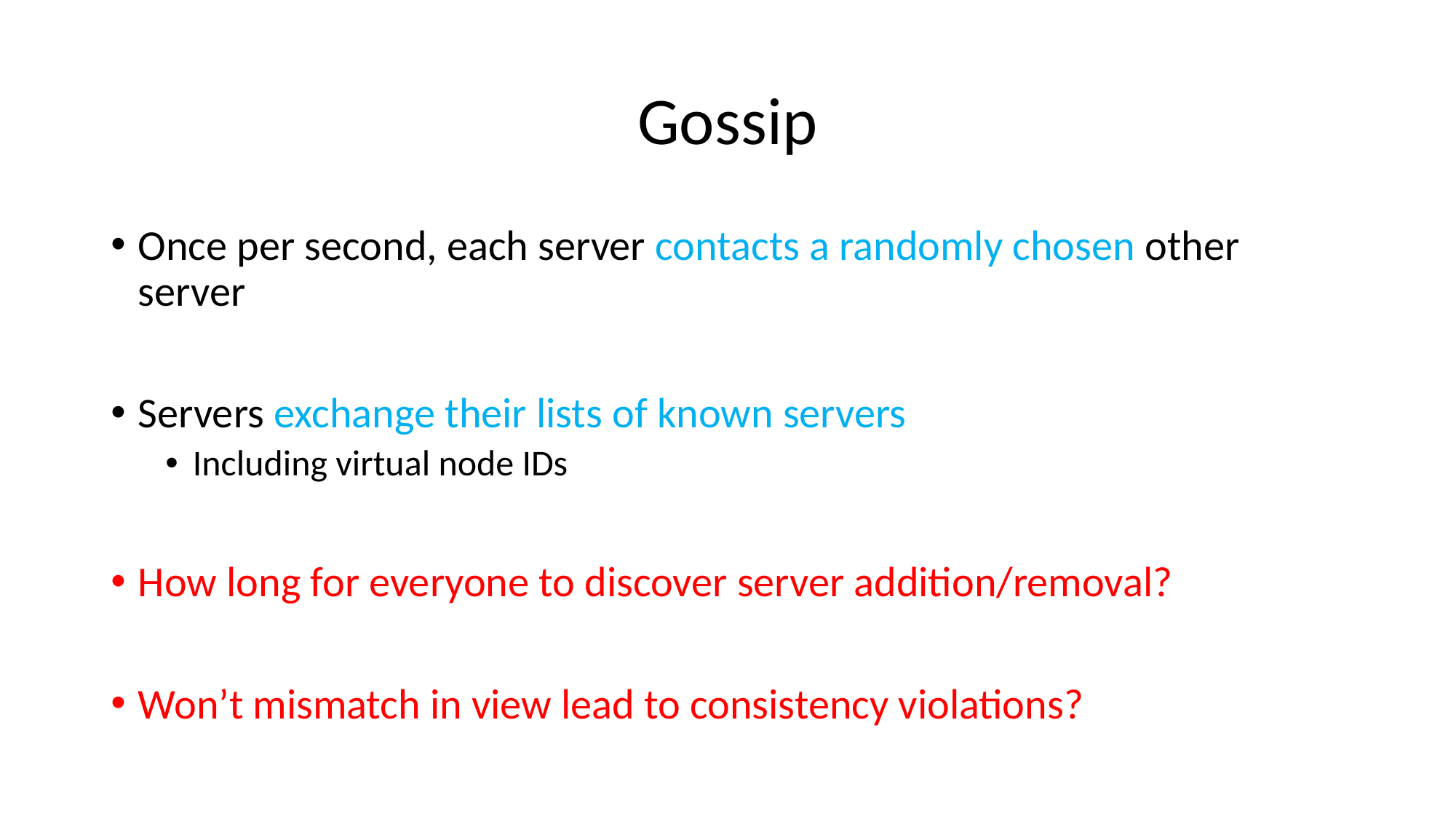

# Gossip
Once per second, each server contacts a randomly chosen other server

Servers exchange their lists of known servers
Including virtual node IDs

How long for everyone to discover server addition/removal?

Won’t mismatch in view lead to consistency violations?